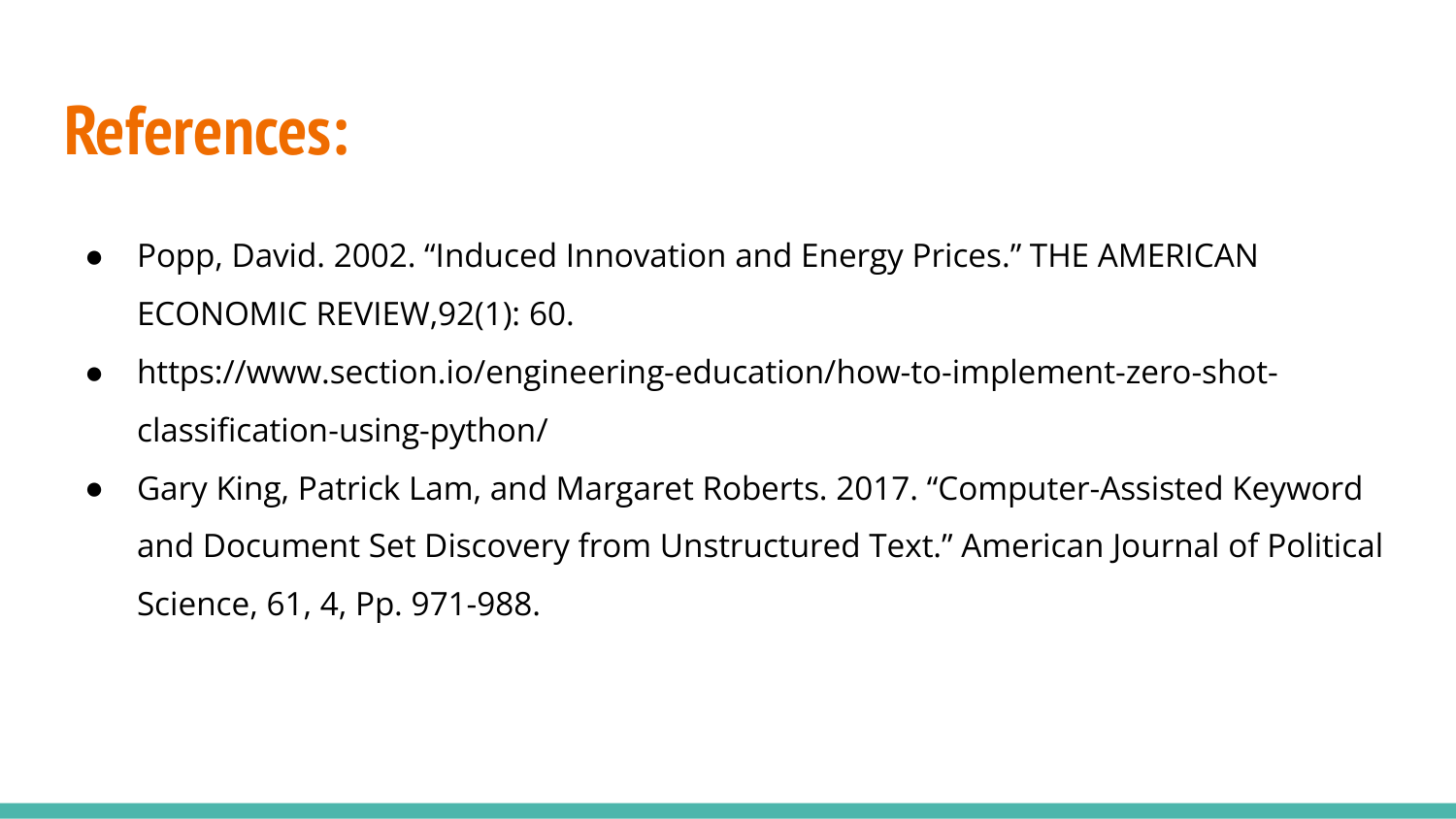

# References:
Popp, David. 2002. “Induced Innovation and Energy Prices.” THE AMERICAN ECONOMIC REVIEW,92(1): 60.
https://www.section.io/engineering-education/how-to-implement-zero-shot-classification-using-python/
Gary King, Patrick Lam, and Margaret Roberts. 2017. “Computer-Assisted Keyword and Document Set Discovery from Unstructured Text.” American Journal of Political Science, 61, 4, Pp. 971-988.